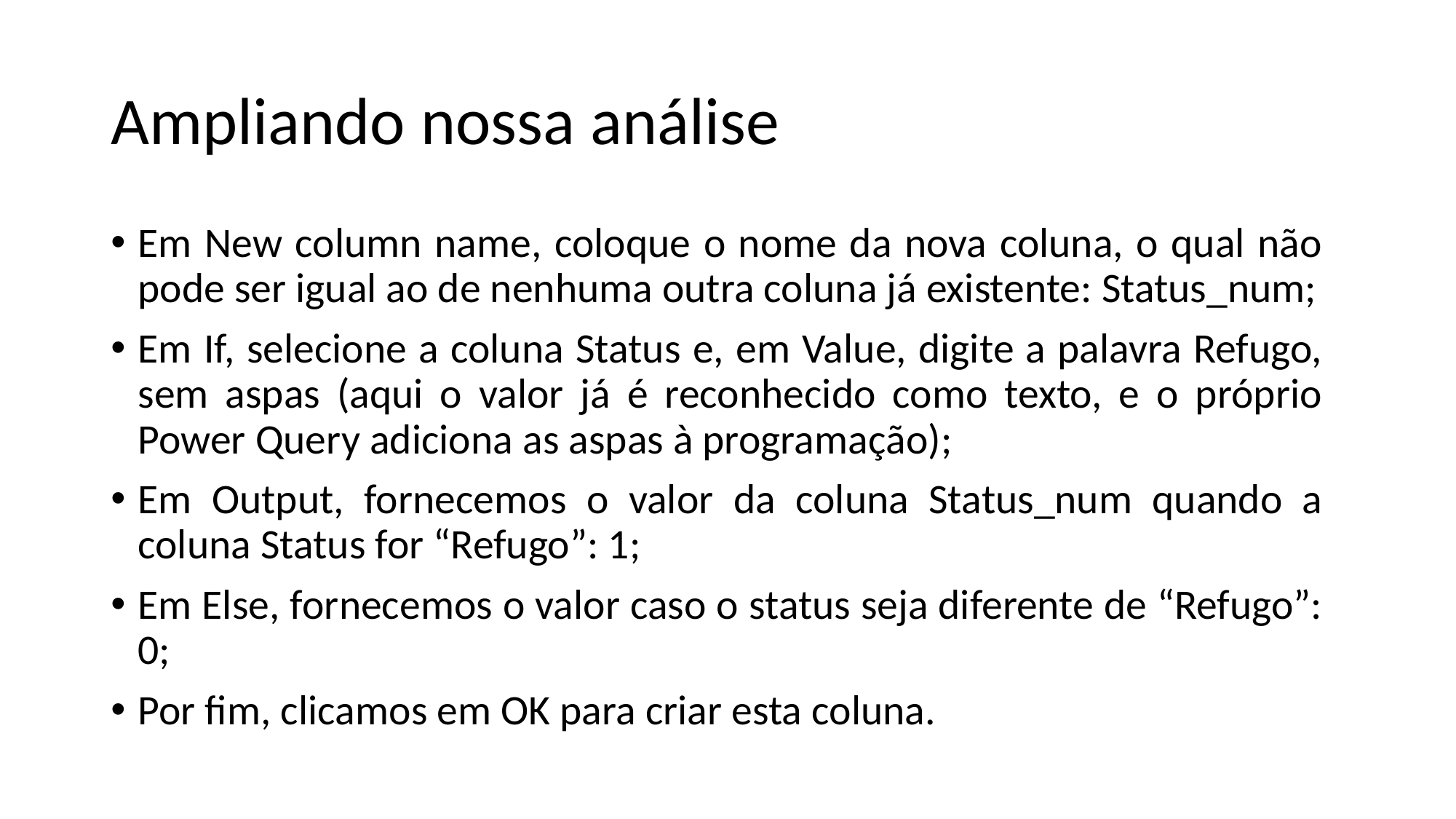

# Ampliando nossa análise
Em New column name, coloque o nome da nova coluna, o qual não pode ser igual ao de nenhuma outra coluna já existente: Status_num;
Em If, selecione a coluna Status e, em Value, digite a palavra Refugo, sem aspas (aqui o valor já é reconhecido como texto, e o próprio Power Query adiciona as aspas à programação);
Em Output, fornecemos o valor da coluna Status_num quando a coluna Status for “Refugo”: 1;
Em Else, fornecemos o valor caso o status seja diferente de “Refugo”: 0;
Por fim, clicamos em OK para criar esta coluna.